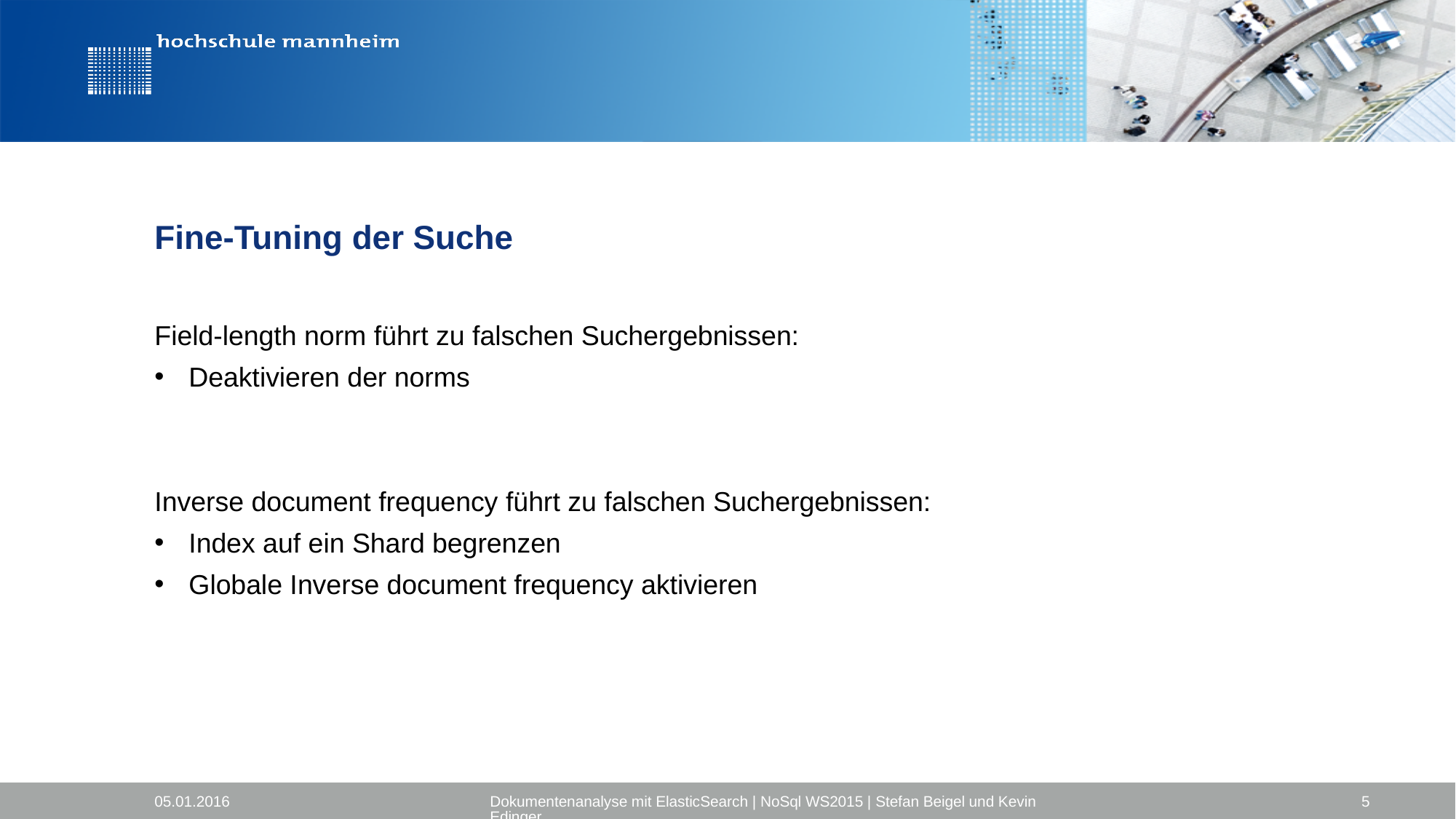

# Fine-Tuning der Suche
Field-length norm führt zu falschen Suchergebnissen:
Deaktivieren der norms

Inverse document frequency führt zu falschen Suchergebnissen:
Index auf ein Shard begrenzen
Globale Inverse document frequency aktivieren

05.01.2016
Dokumentenanalyse mit ElasticSearch | NoSql WS2015 | Stefan Beigel und Kevin Edinger
5